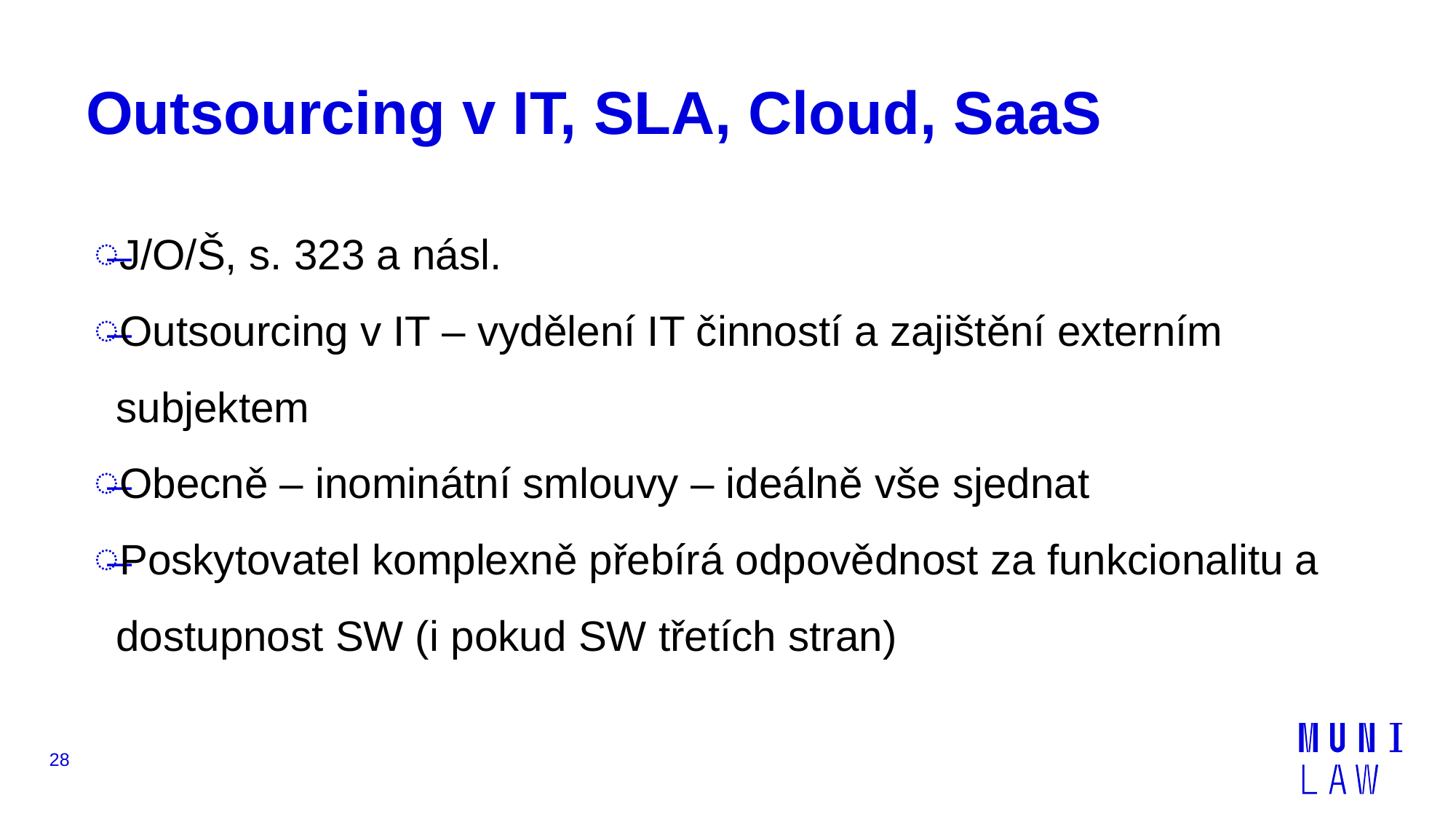

# Outsourcing v IT, SLA, Cloud, SaaS
J/O/Š, s. 323 a násl.
Outsourcing v IT – vydělení IT činností a zajištění externím subjektem
Obecně – inominátní smlouvy – ideálně vše sjednat
Poskytovatel komplexně přebírá odpovědnost za funkcionalitu a dostupnost SW (i pokud SW třetích stran)
28